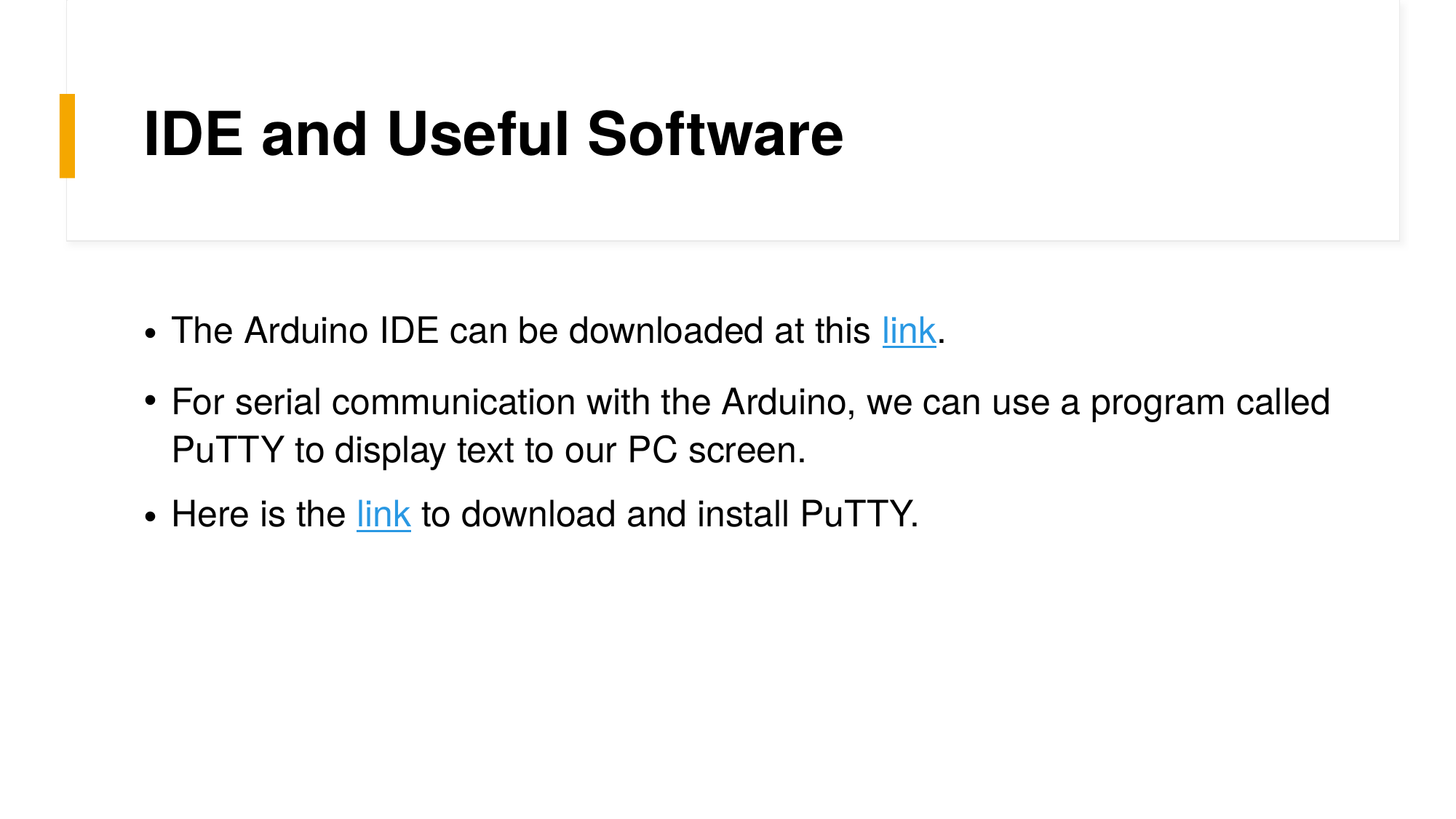

# IDE and Useful Software
The Arduino IDE can be downloaded at this link.
For serial communication with the Arduino, we can use a program called PuTTY to display text to our PC screen.
Here is the link to download and install PuTTY.